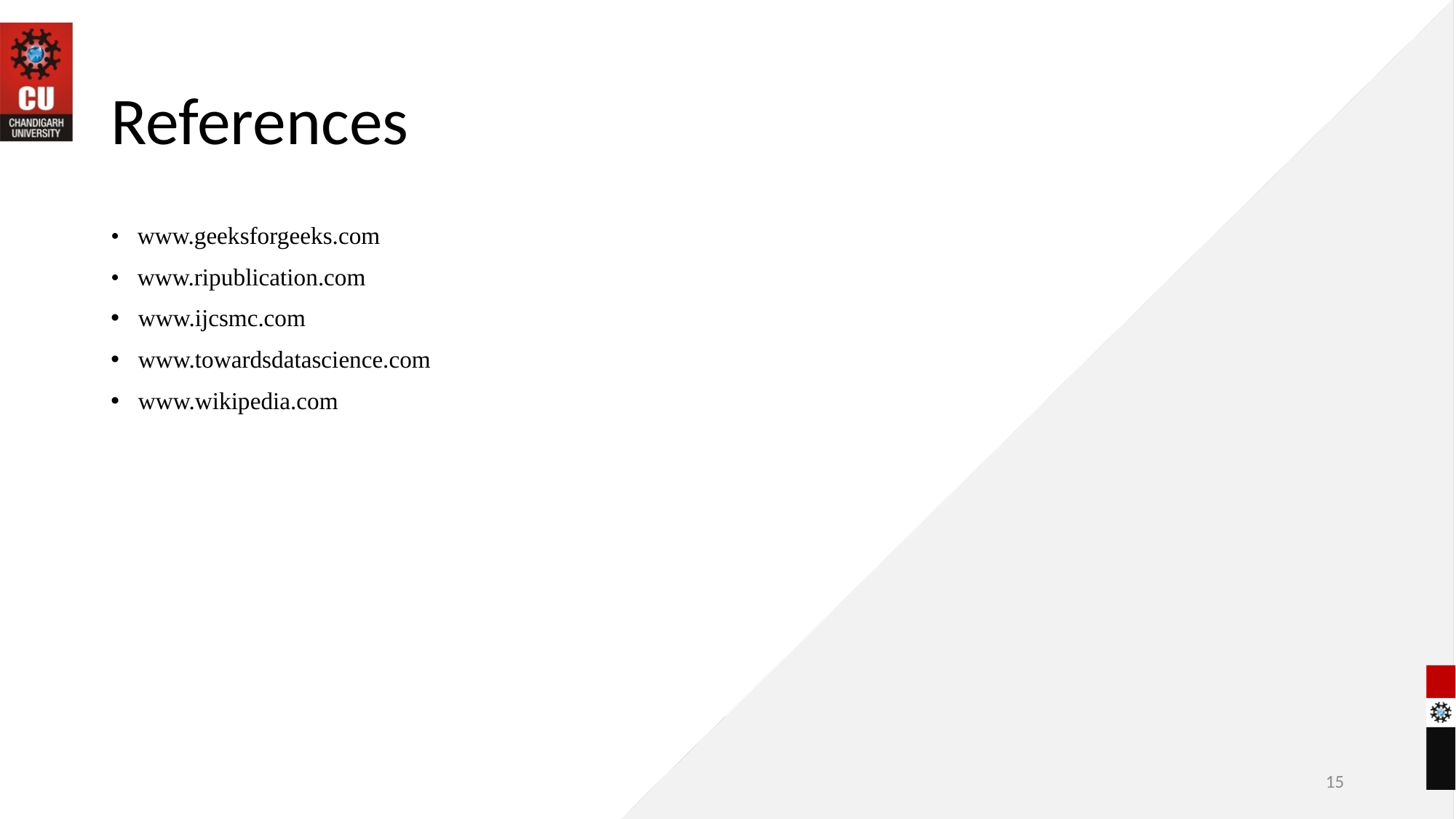

# References
•   www.geeksforgeeks.com
•   www.ripublication.com
www.ijcsmc.com
www.towardsdatascience.com
www.wikipedia.com
15